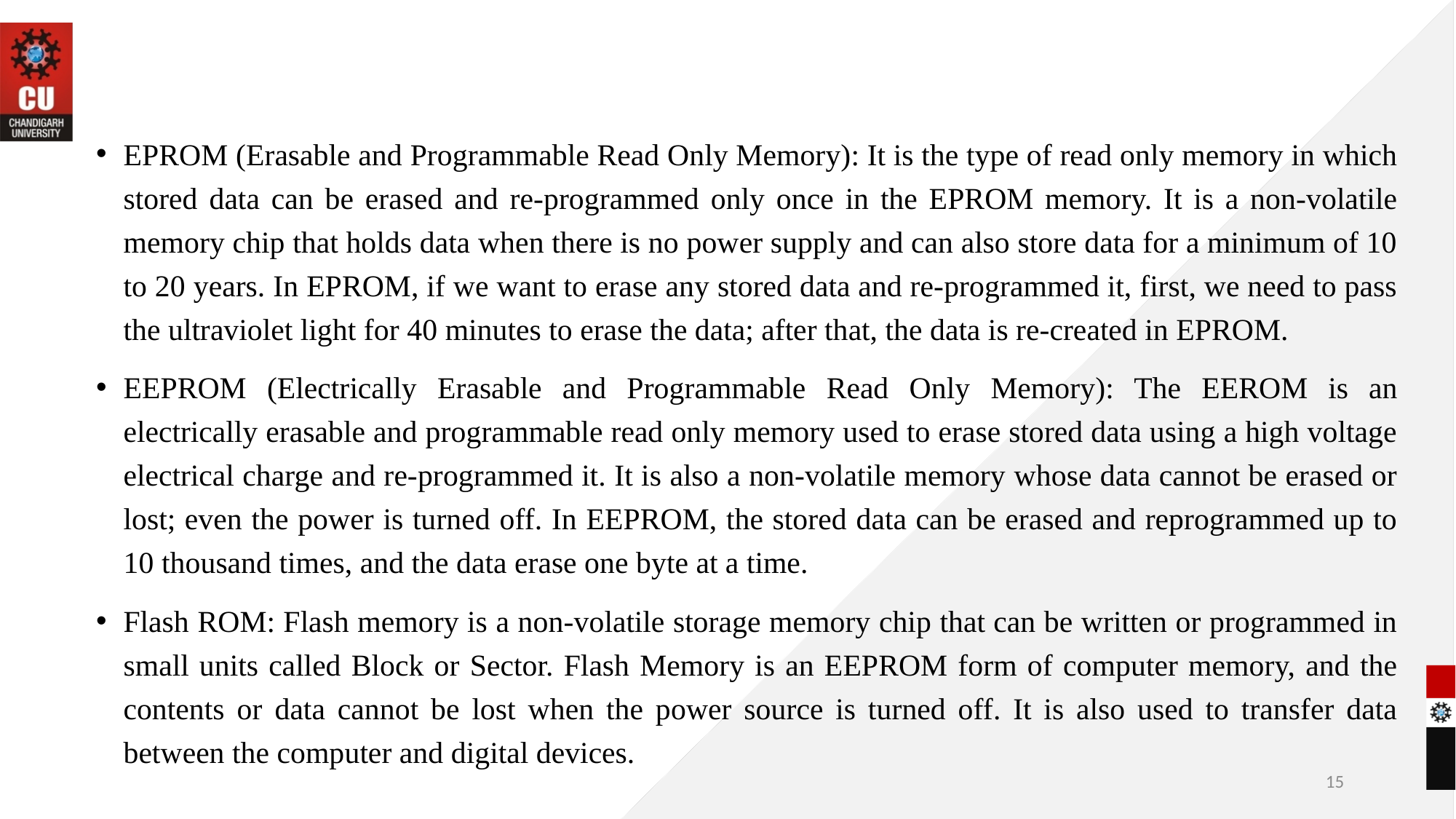

EPROM (Erasable and Programmable Read Only Memory): It is the type of read only memory in which stored data can be erased and re-programmed only once in the EPROM memory. It is a non-volatile memory chip that holds data when there is no power supply and can also store data for a minimum of 10 to 20 years. In EPROM, if we want to erase any stored data and re-programmed it, first, we need to pass the ultraviolet light for 40 minutes to erase the data; after that, the data is re-created in EPROM.
EEPROM (Electrically Erasable and Programmable Read Only Memory): The EEROM is an electrically erasable and programmable read only memory used to erase stored data using a high voltage electrical charge and re-programmed it. It is also a non-volatile memory whose data cannot be erased or lost; even the power is turned off. In EEPROM, the stored data can be erased and reprogrammed up to 10 thousand times, and the data erase one byte at a time.
Flash ROM: Flash memory is a non-volatile storage memory chip that can be written or programmed in small units called Block or Sector. Flash Memory is an EEPROM form of computer memory, and the contents or data cannot be lost when the power source is turned off. It is also used to transfer data between the computer and digital devices.
15